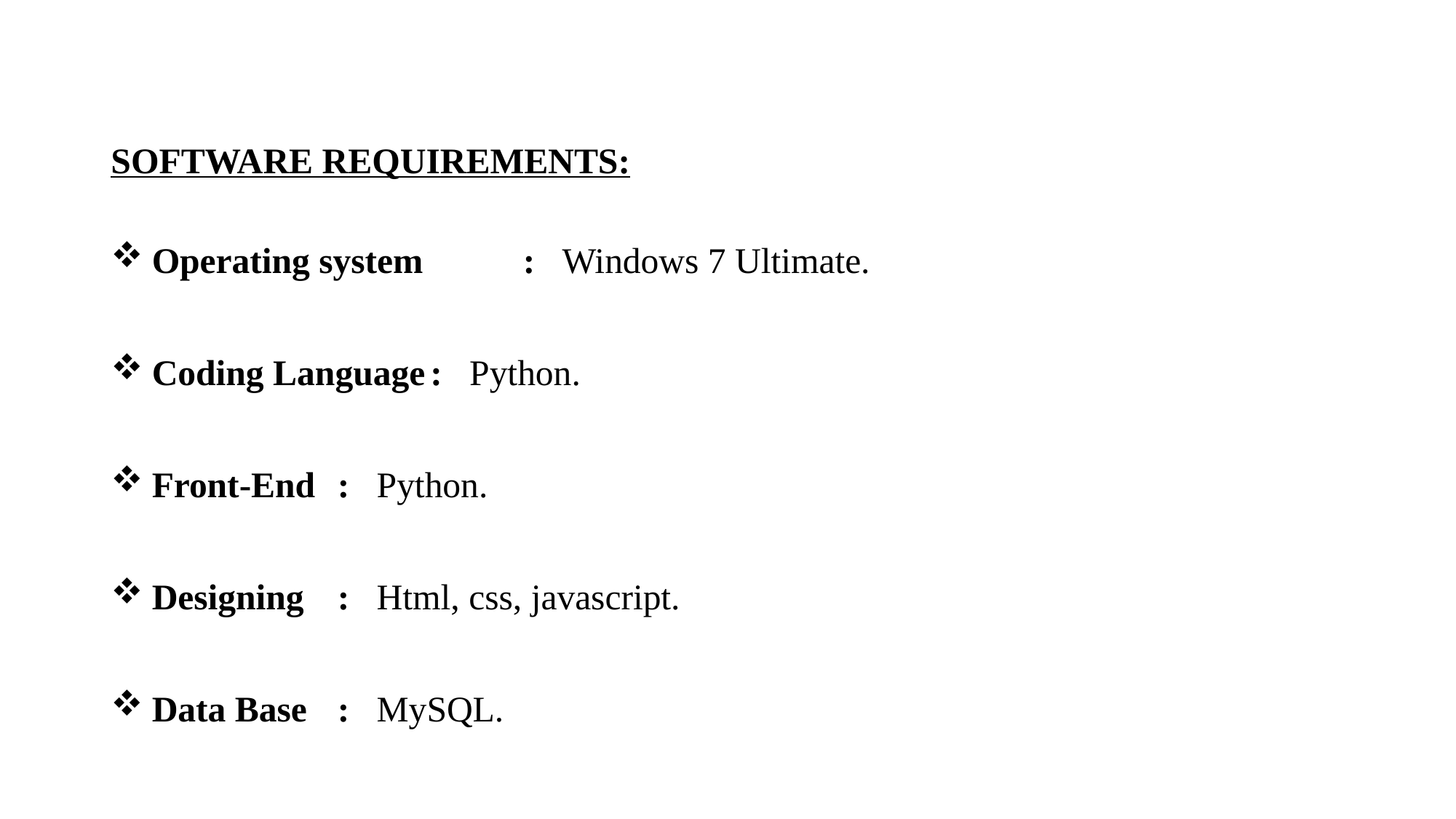

SOFTWARE REQUIREMENTS:
Operating system  	:   Windows 7 Ultimate.
Coding Language		:   Python.
Front-End			:   Python.
Designing			:   Html, css, javascript.
Data Base			:   MySQL.